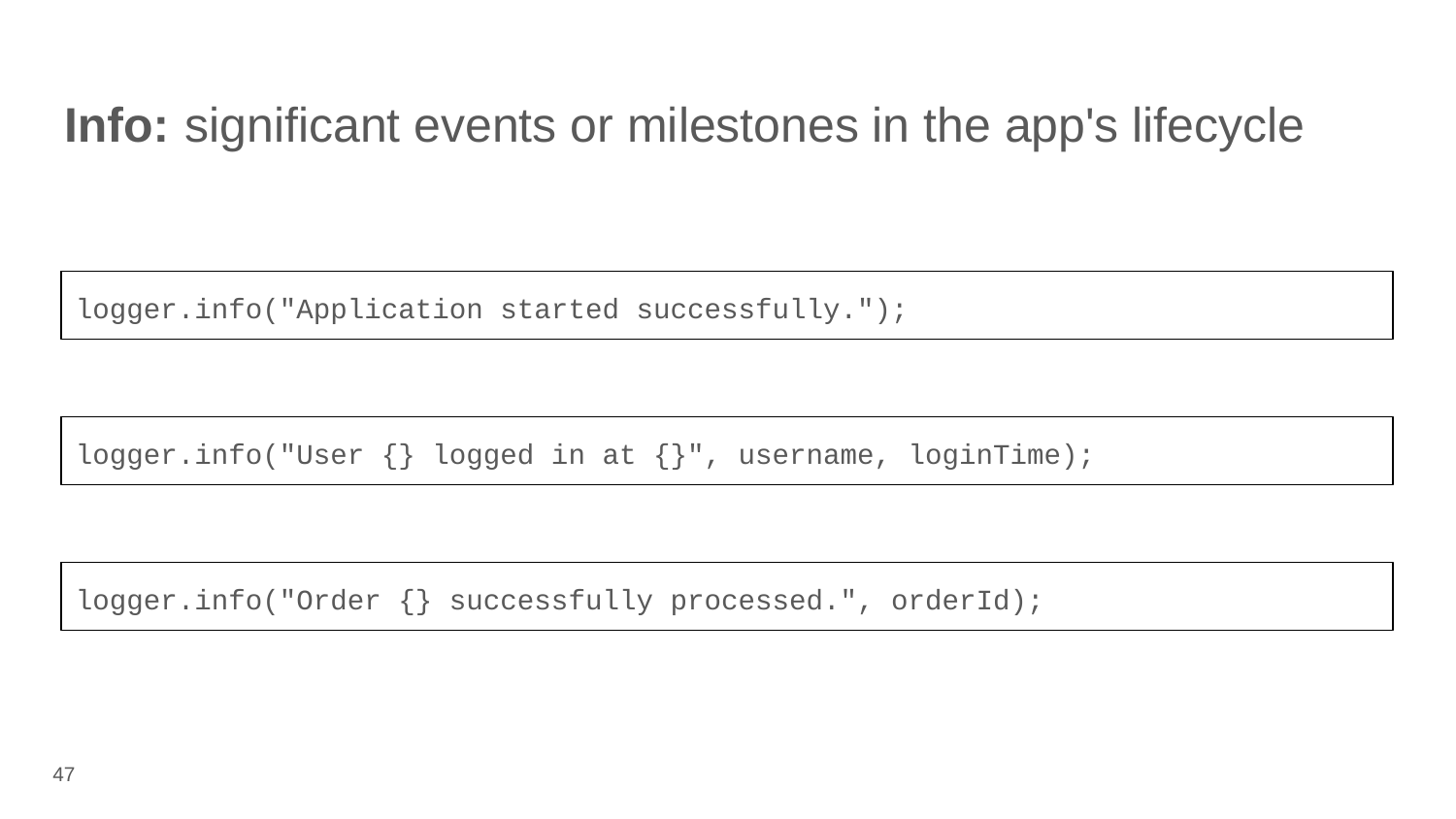

# Info: significant events or milestones in the app's lifecycle

logger.info("Application started successfully.");
logger.info("User {} logged in at {}", username, loginTime);
logger.info("Order {} successfully processed.", orderId);
47